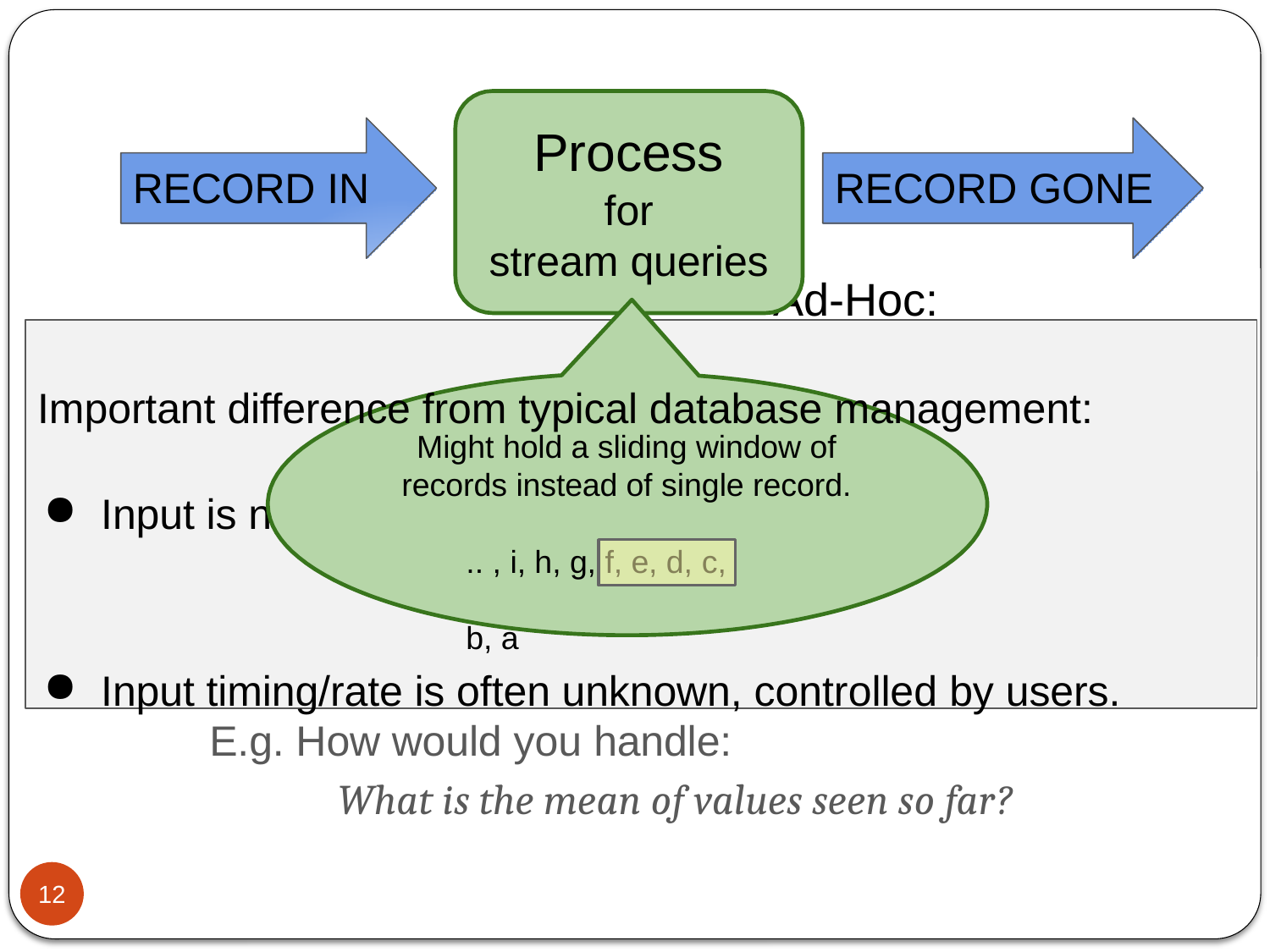

# Process
for  stream queries

RECORD IN
RECORD GONE
Ad-Hoc:
Standing Queries:	One-time questions
Stored and permanently executing.	-- must store expected parts /
summaries of streams

Important difference from typical database management:
Might hold a sliding window of
records instead of single record.
Input is not controlled by system staff.
.. , i, h, g,	b, a
Input timing/rate is often unknown, controlled by users.

f, e, d, c,
E.g. How would you handle:
What is the mean of values seen so far?
12